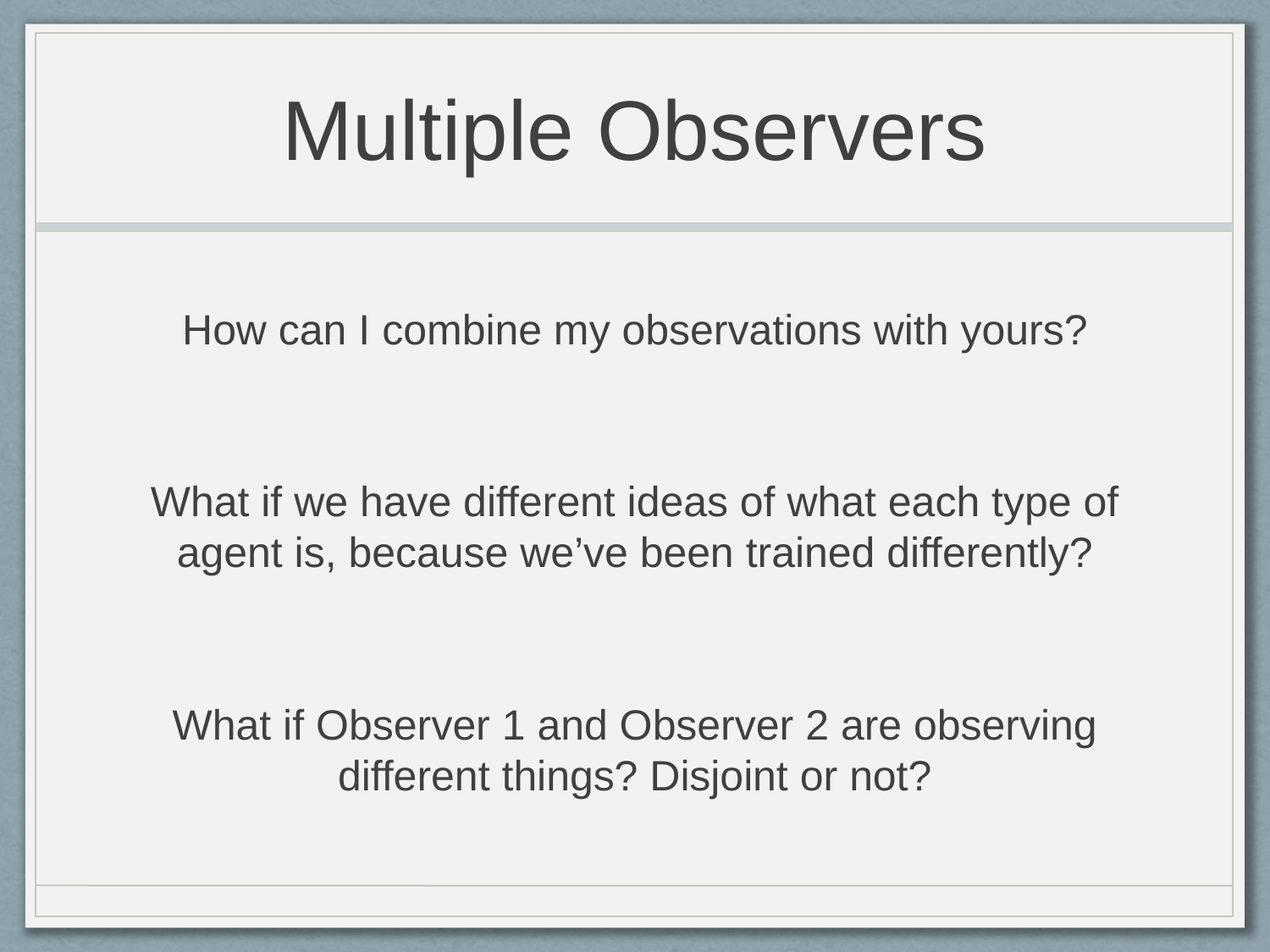

# Multiple Observers
How can I combine my observations with yours?

What if we have different ideas of what each type of agent is, because we’ve been trained differently?

What if Observer 1 and Observer 2 are observing different things? Disjoint or not?